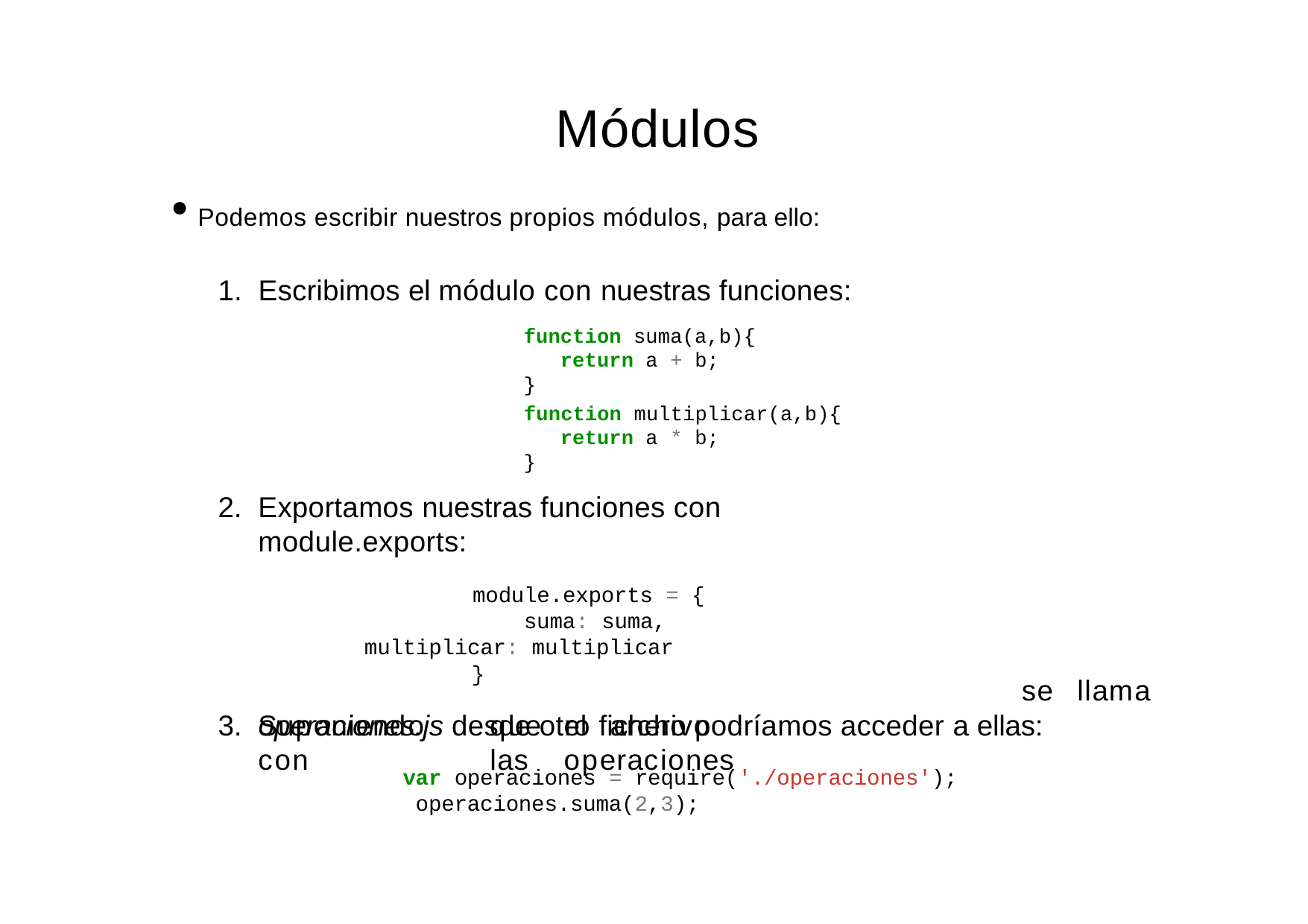

# Módulos
Podemos escribir nuestros propios módulos, para ello:

Escribimos el módulo con nuestras funciones:
function suma(a,b){
return a + b;
}
function multiplicar(a,b){
return a * b;
}
Exportamos nuestras funciones con module.exports:
module.exports = {  suma: suma,
multiplicar: multiplicar
}

Suponiendo	que	el	archivo	con	las	operaciones
se	llama
operaciones.js desde otro ﬁchero podríamos acceder a ellas:
var operaciones = require('./operaciones');  operaciones.suma(2,3);